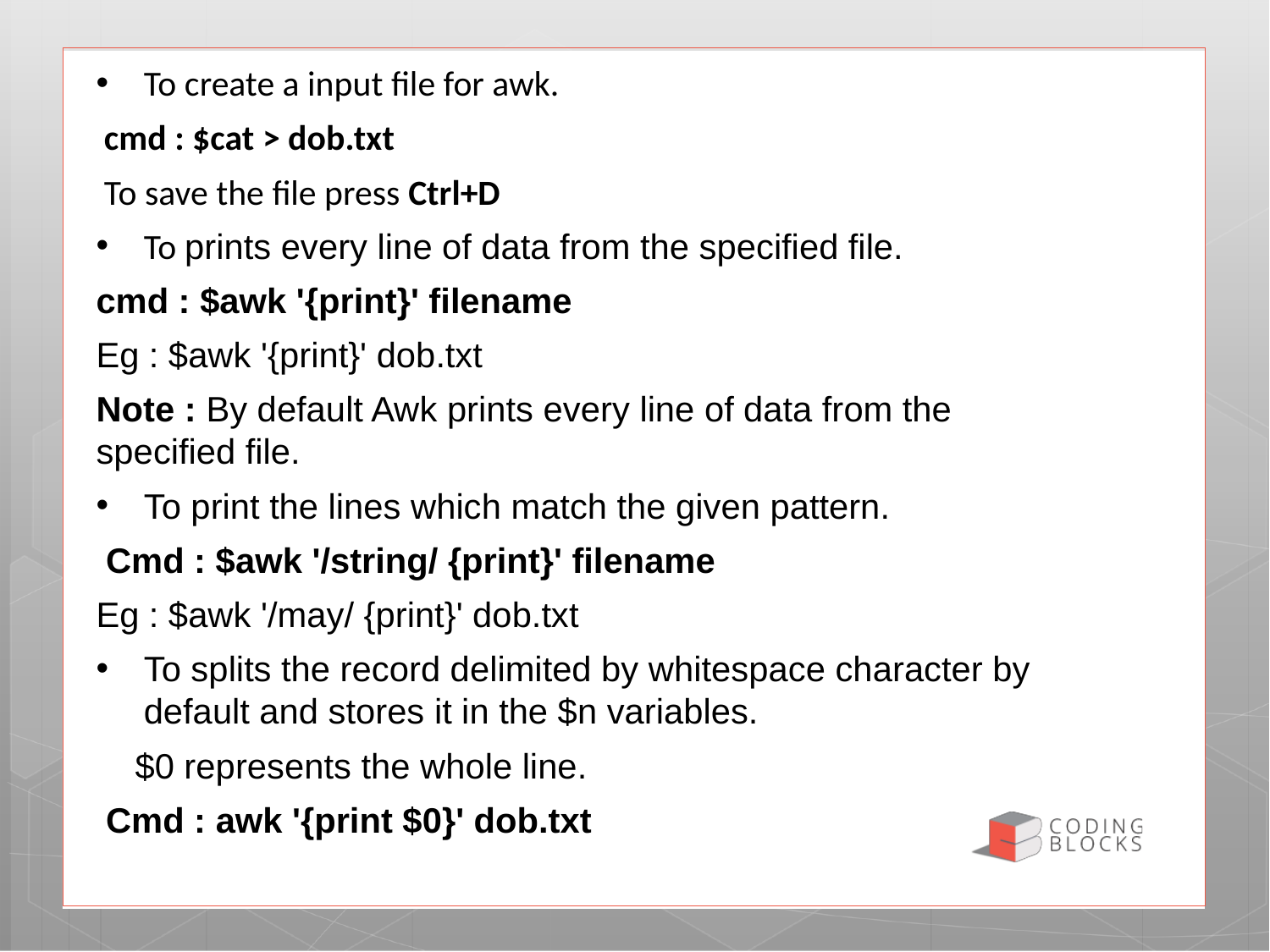

To create a input file for awk.
 cmd : $cat > dob.txt
 To save the file press Ctrl+D
To prints every line of data from the specified file.
cmd : $awk '{print}' filename
Eg : $awk '{print}' dob.txt
Note : By default Awk prints every line of data from the specified file.
To print the lines which match the given pattern.
 Cmd : $awk '/string/ {print}' filename
Eg : $awk '/may/ {print}' dob.txt
To splits the record delimited by whitespace character by default and stores it in the $n variables.
    $0 represents the whole line.
 Cmd : awk '{print $0}' dob.txt